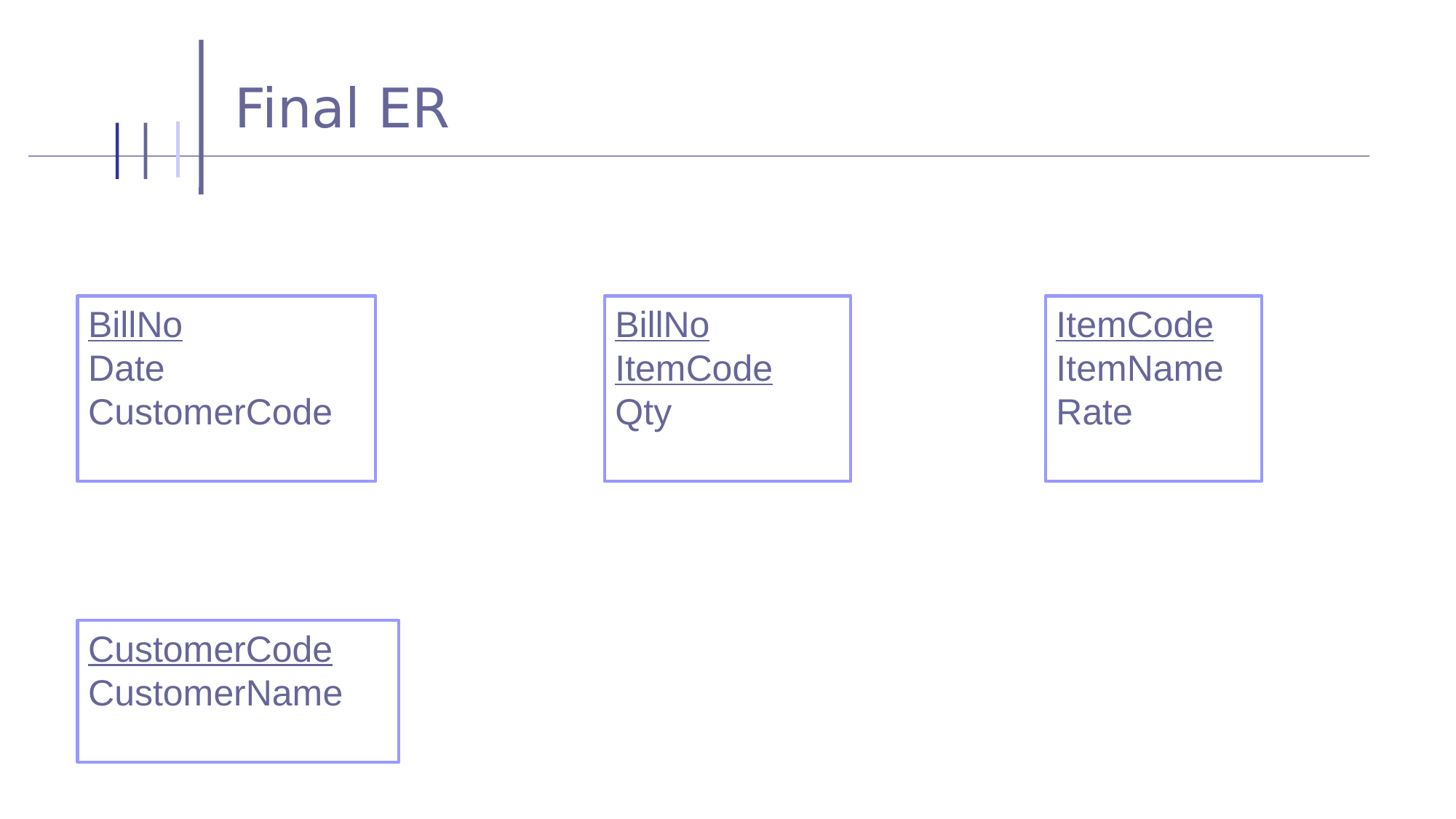

# Final ER
BillNo
Date
CustomerCode

BillNo
ItemCode
Qty

ItemCode
ItemName
Rate

CustomerCode
CustomerName